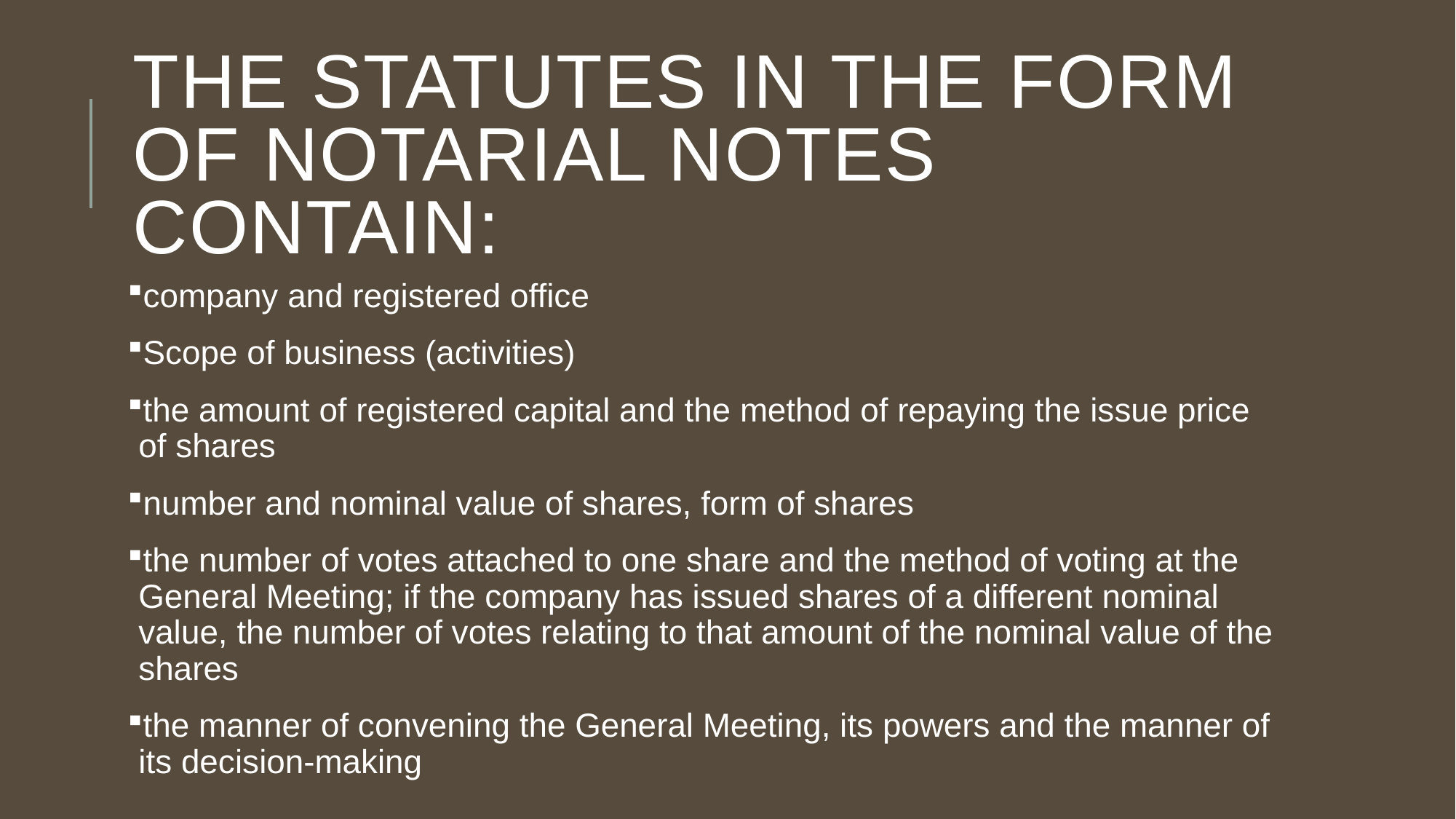

# THE STATUTES IN THE FORM OF NOTARIAL NOTES CONTAIN:
company and registered office
Scope of business (activities)
the amount of registered capital and the method of repaying the issue price of shares
number and nominal value of shares, form of shares
the number of votes attached to one share and the method of voting at the General Meeting; if the company has issued shares of a different nominal value, the number of votes relating to that amount of the nominal value of the shares
the manner of convening the General Meeting, its powers and the manner of its decision-making